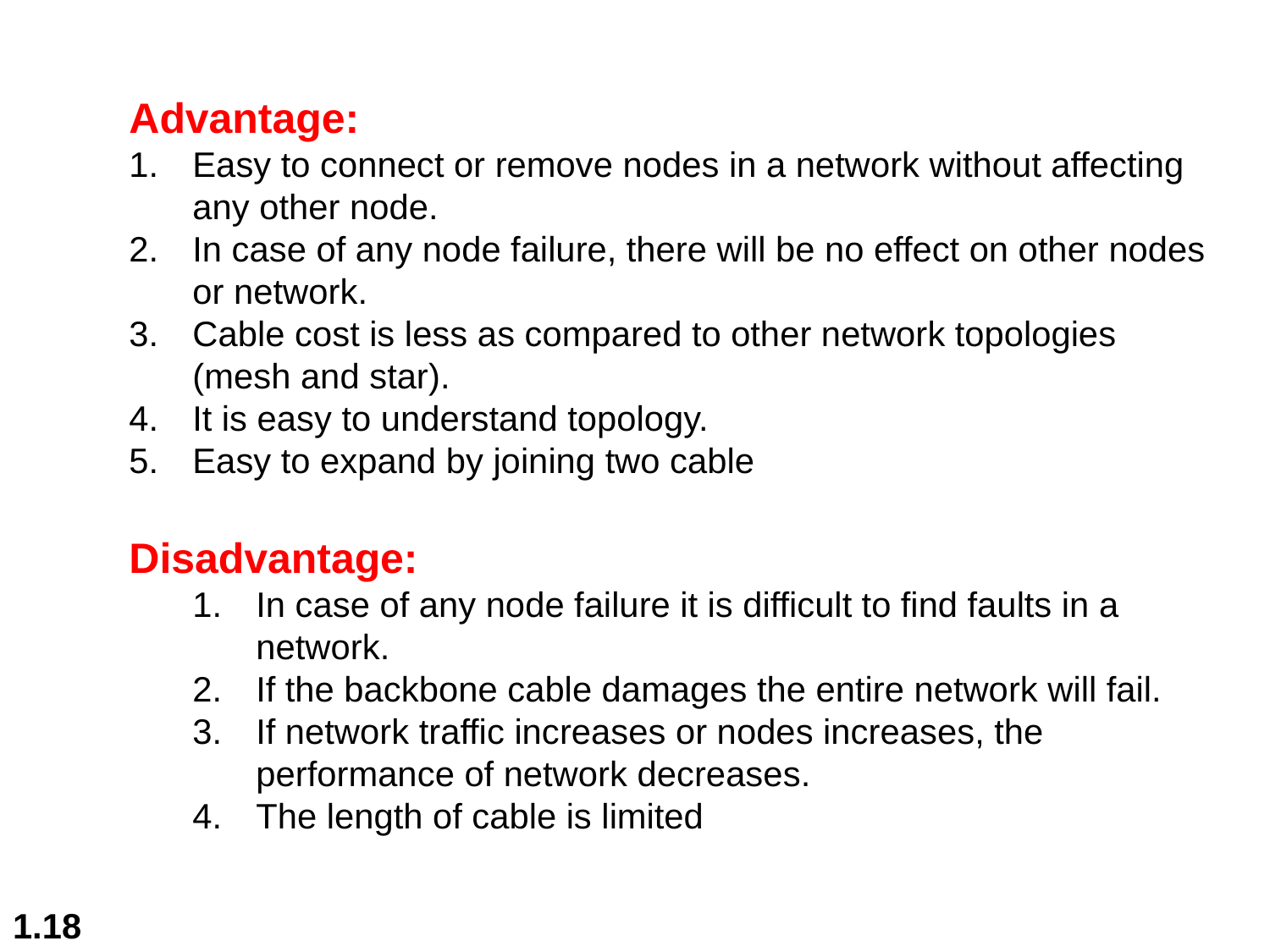

Advantage:
Easy to connect or remove nodes in a network without affecting any other node.
In case of any node failure, there will be no effect on other nodes or network.
Cable cost is less as compared to other network topologies (mesh and star).
It is easy to understand topology.
Easy to expand by joining two cable

Disadvantage:
In case of any node failure it is difficult to find faults in a network.
If the backbone cable damages the entire network will fail.
If network traffic increases or nodes increases, the performance of network decreases.
The length of cable is limited
1.18